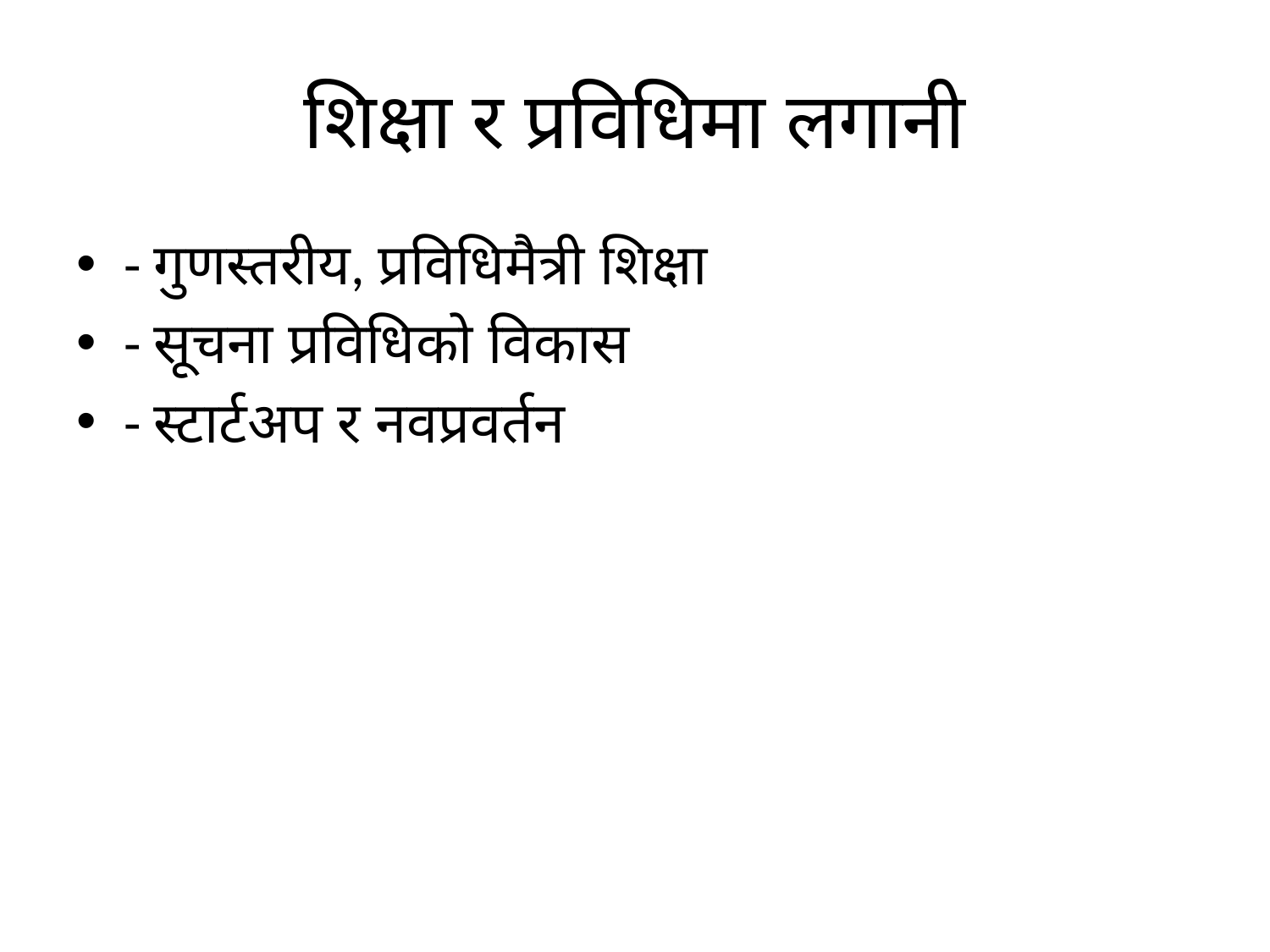

# शिक्षा र प्रविधिमा लगानी
- गुणस्तरीय, प्रविधिमैत्री शिक्षा
- सूचना प्रविधिको विकास
- स्टार्टअप र नवप्रवर्तन